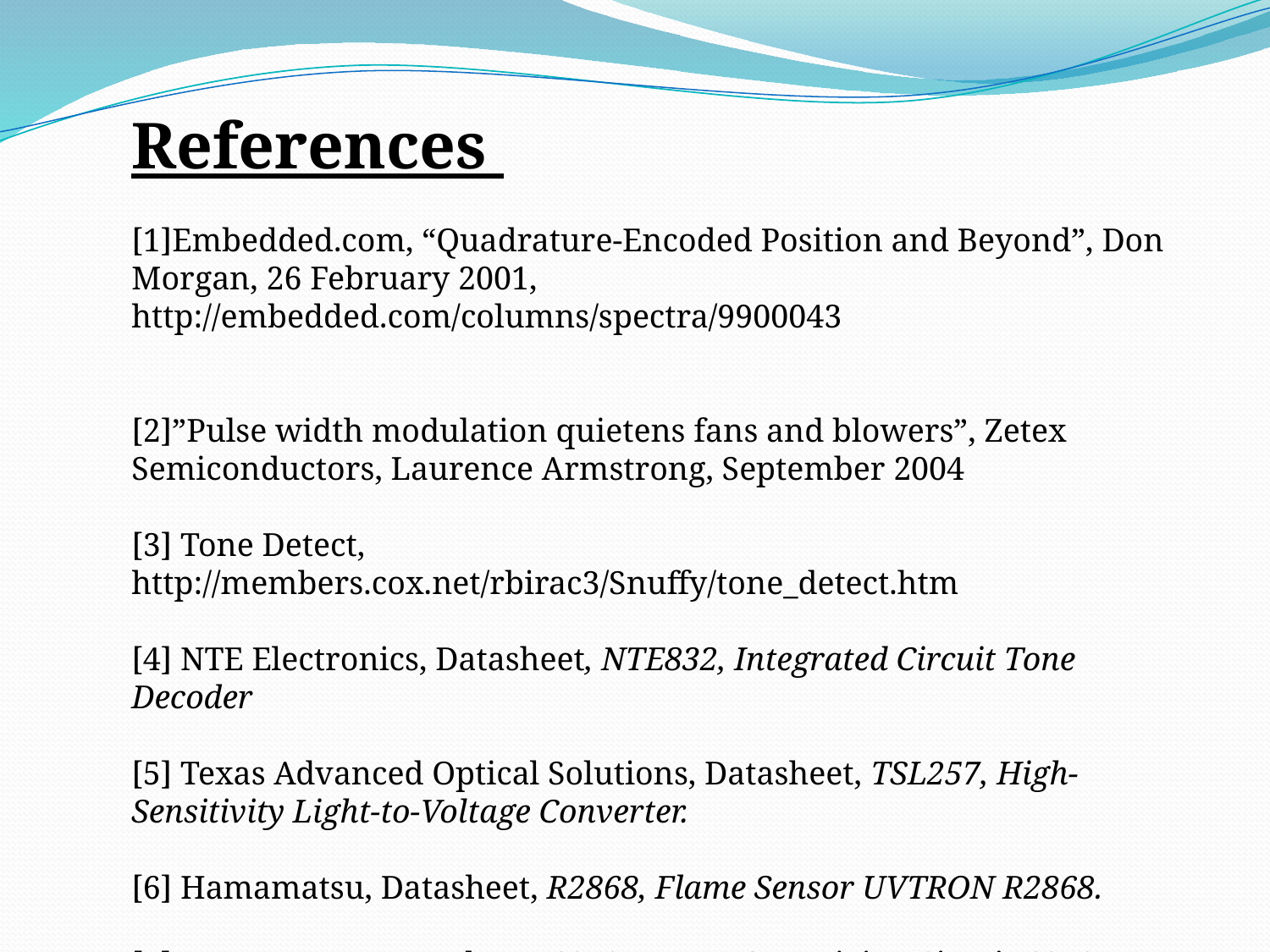

References

[1]Embedded.com, “Quadrature-Encoded Position and Beyond”, Don Morgan, 26 February 2001, http://embedded.com/columns/spectra/9900043

[2]”Pulse width modulation quietens fans and blowers”, Zetex Semiconductors, Laurence Armstrong, September 2004

[3] Tone Detect, http://members.cox.net/rbirac3/Snuffy/tone_detect.htm

[4] NTE Electronics, Datasheet, NTE832, Integrated Circuit Tone Decoder

[5] Texas Advanced Optical Solutions, Datasheet, TSL257, High-Sensitivity Light-to-Voltage Converter.

[6] Hamamatsu, Datasheet, R2868, Flame Sensor UVTRON R2868.

[7] Hamamatsu, Datasheet, C3704, UVTRON Driving Circuit C3704 Series.